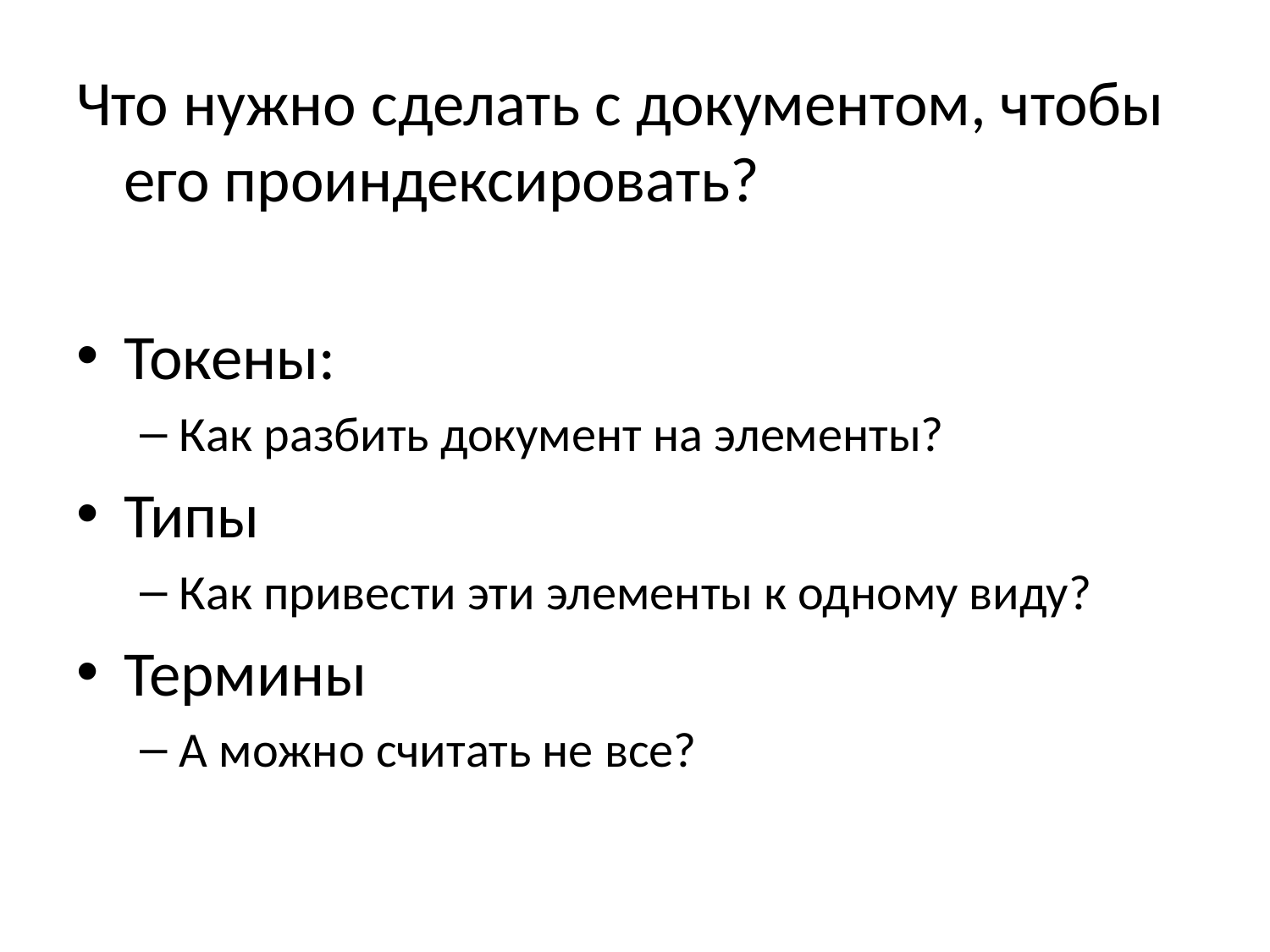

Что нужно сделать с документом, чтобы его проиндексировать?

Токены:
Как разбить документ на элементы?
Типы
Как привести эти элементы к одному виду?
Термины
А можно считать не все?